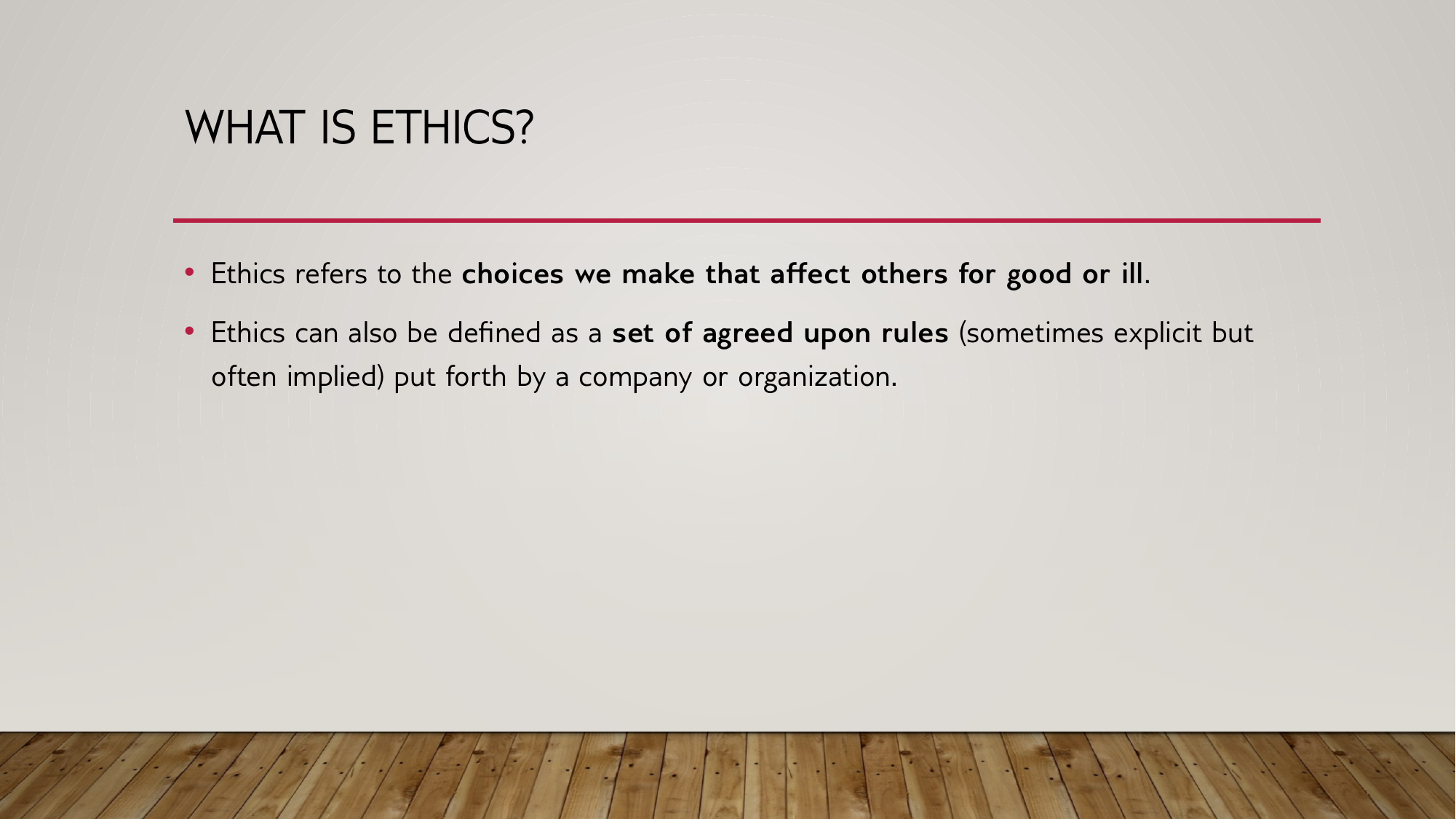

# What is ethics?
Ethics refers to the choices we make that affect others for good or ill.
Ethics can also be defined as a set of agreed upon rules (sometimes explicit but often implied) put forth by a company or organization.